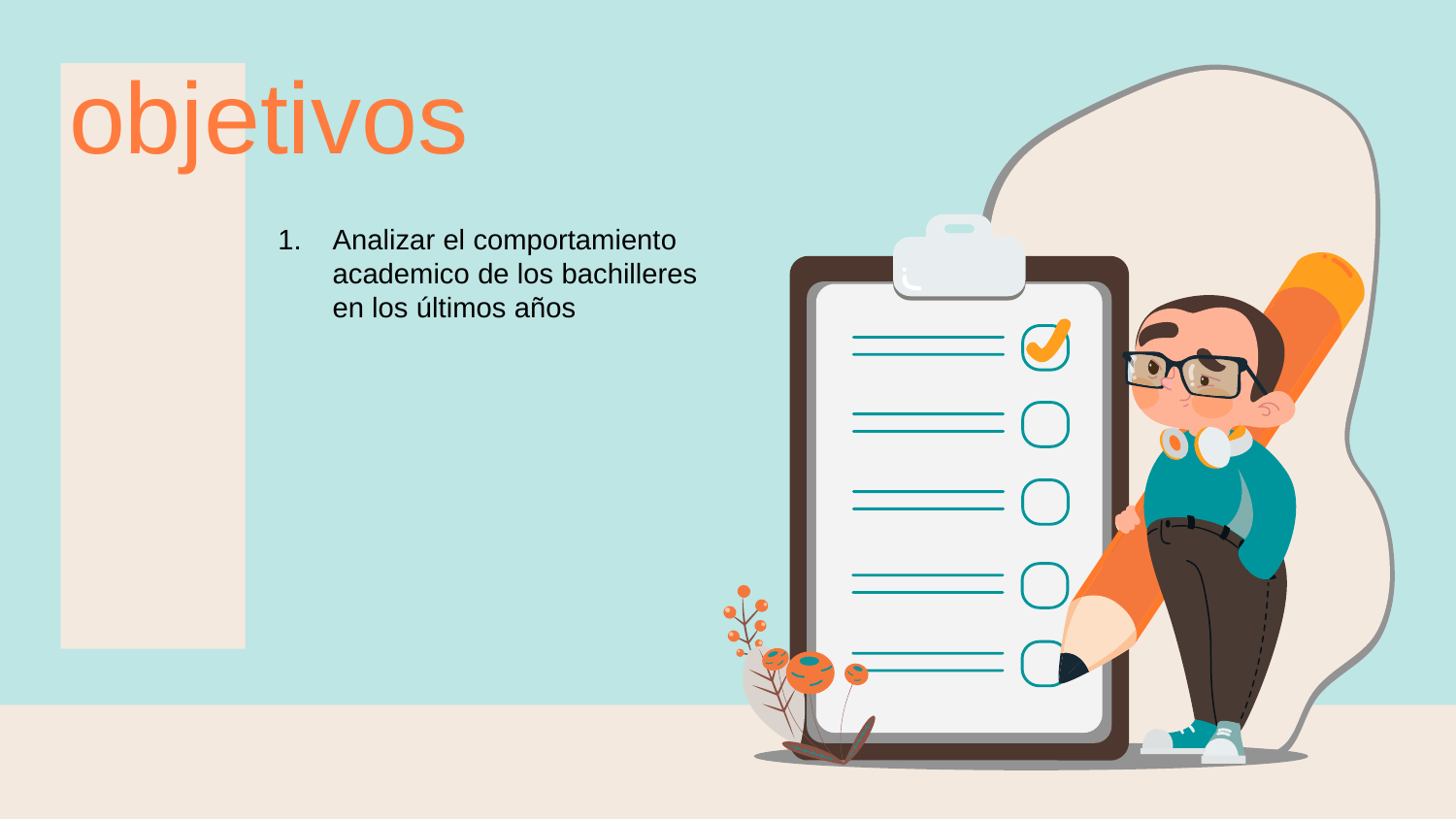

# objetivos

Analizar el comportamiento academico de los bachilleres en los últimos años